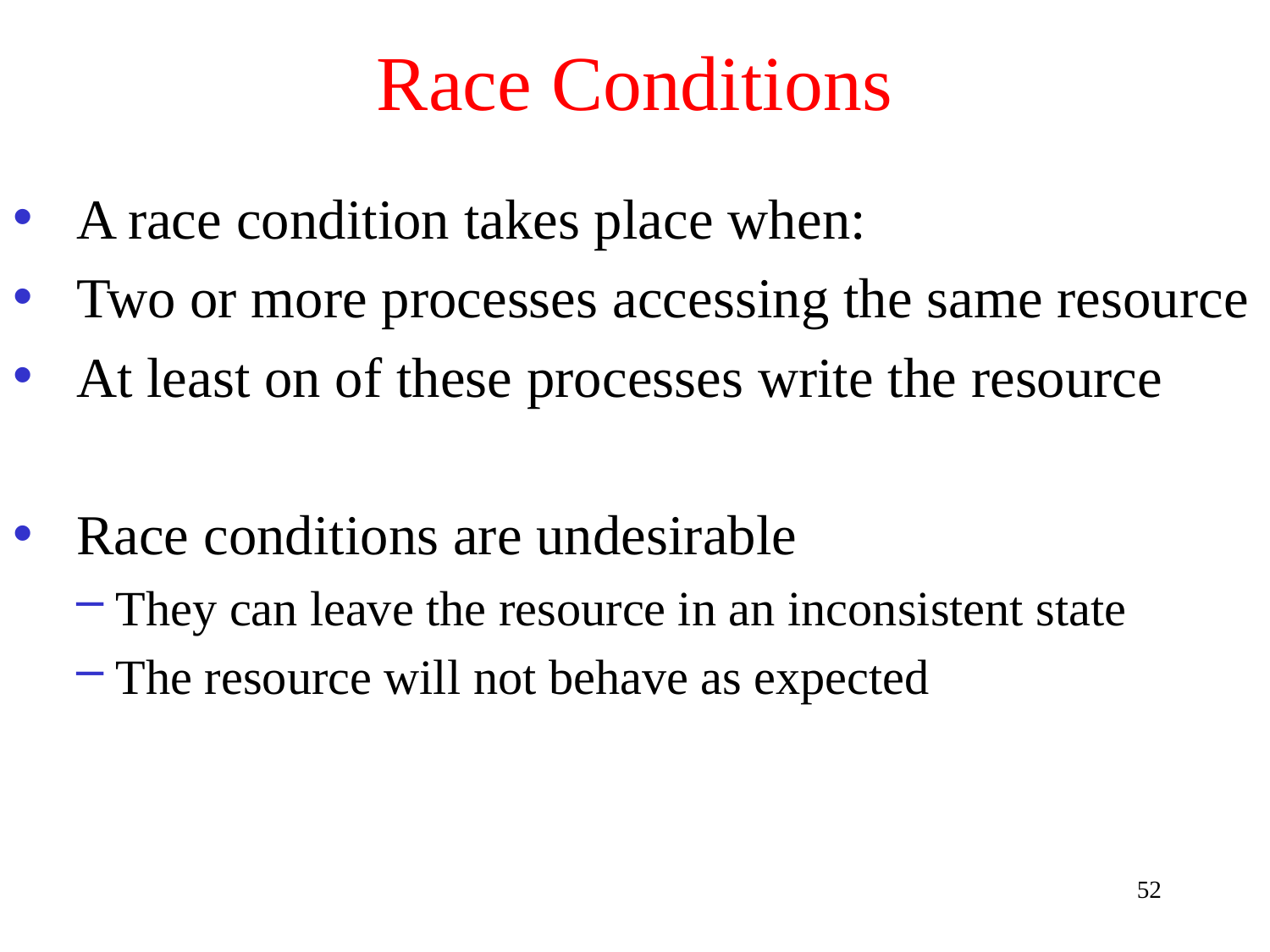

# Race Conditions
A race condition takes place when:
Two or more processes accessing the same resource
At least on of these processes write the resource

Race conditions are undesirable
They can leave the resource in an inconsistent state
The resource will not behave as expected
52